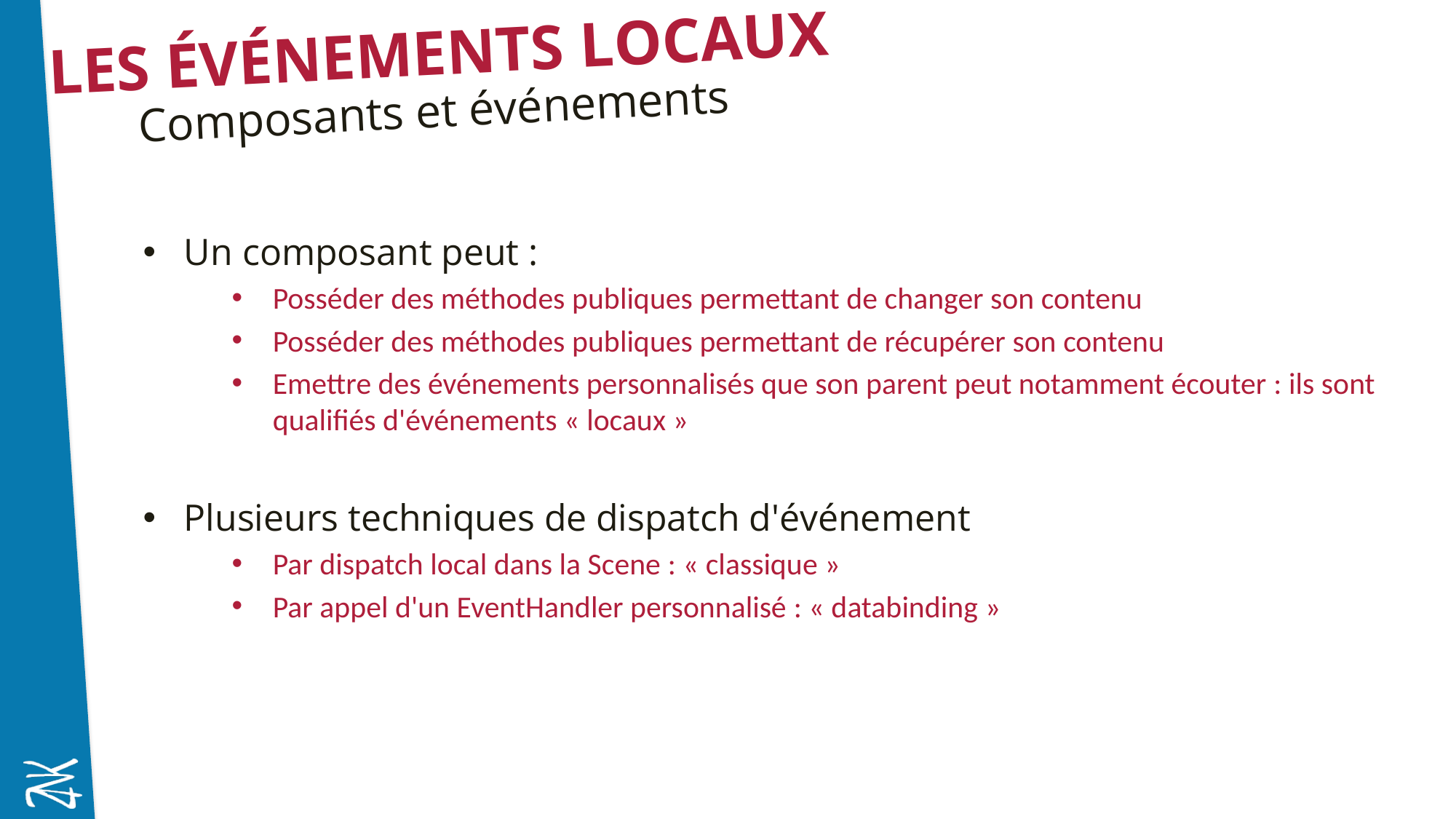

# Les événements locaux
Composants et événements
Un composant peut :
Posséder des méthodes publiques permettant de changer son contenu
Posséder des méthodes publiques permettant de récupérer son contenu
Emettre des événements personnalisés que son parent peut notamment écouter : ils sont qualifiés d'événements « locaux »

Plusieurs techniques de dispatch d'événement
Par dispatch local dans la Scene : « classique »
Par appel d'un EventHandler personnalisé : « databinding »